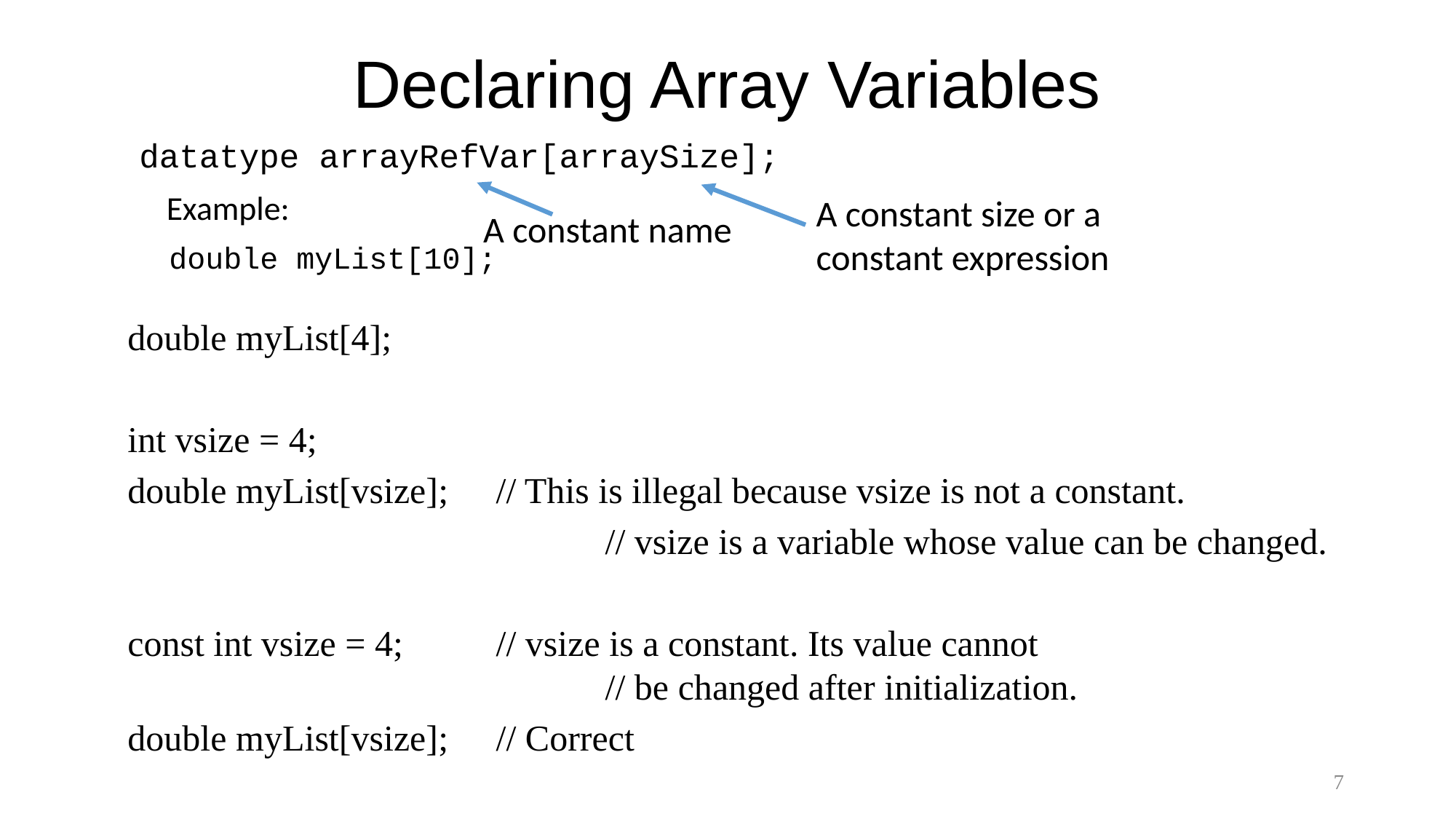

# Declaring Array Variables
datatype arrayRefVar[arraySize];
	Example:
    double myList[10];

A constant size or a constant expression
A constant name
double myList[4];

int vsize = 4;
double myList[vsize]; 	// This is illegal because vsize is not a constant.
					// vsize is a variable whose value can be changed.

const int vsize = 4;	// vsize is a constant. Its value cannot 							// be changed after initialization.
double myList[vsize]; 	// Correct
7